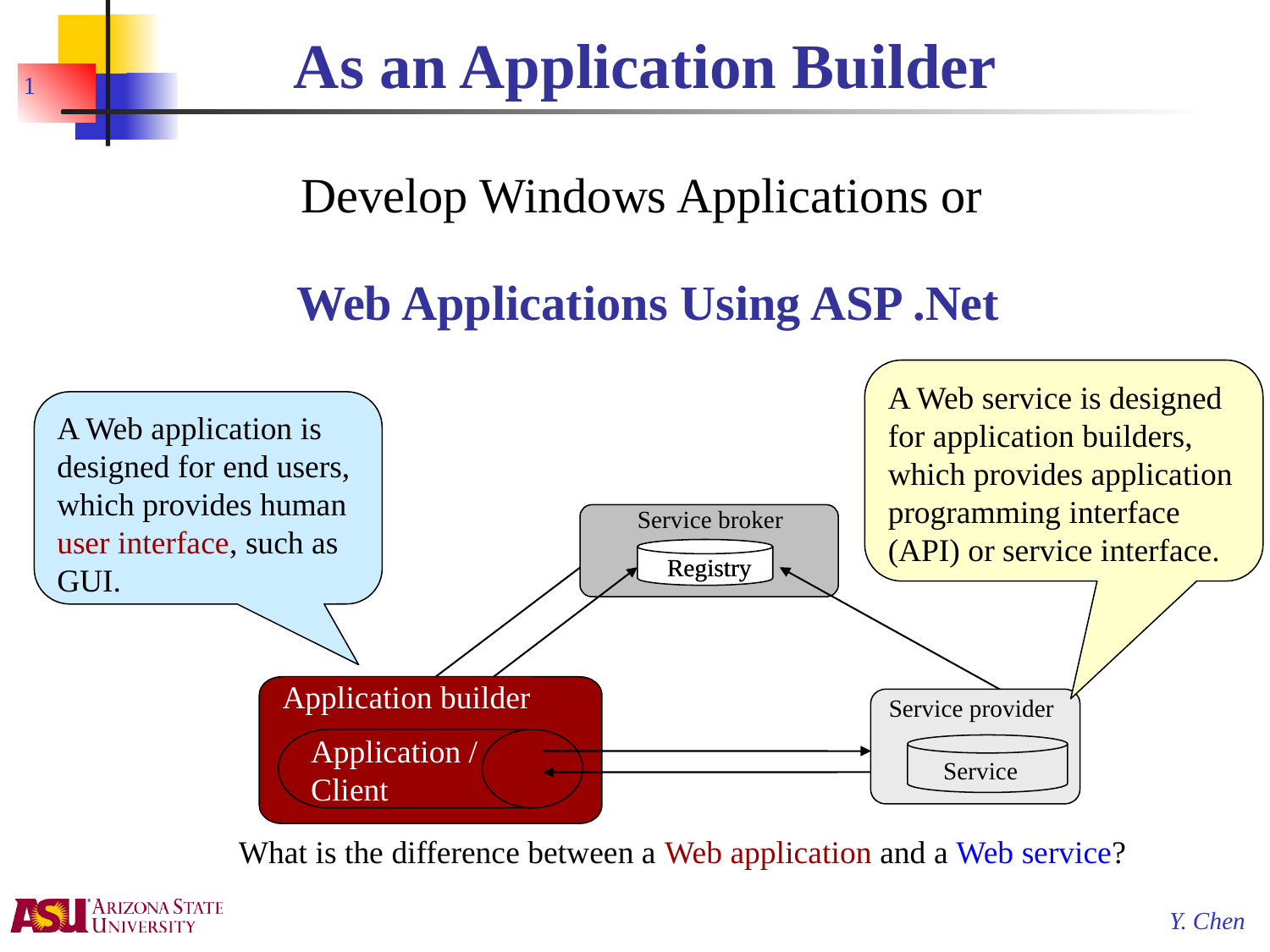

As an Application Builder
1
Develop Windows Applications or
Web Applications Using ASP .Net
A Web service is designed for application builders, which provides application programming interface (API) or service interface.
A Web application is designed for end users, which provides human user interface, such as GUI.
Service broker

Registry
Registry

Application builder

Application /
Client

Service provider

Service

What is the difference between a Web application and a Web service?